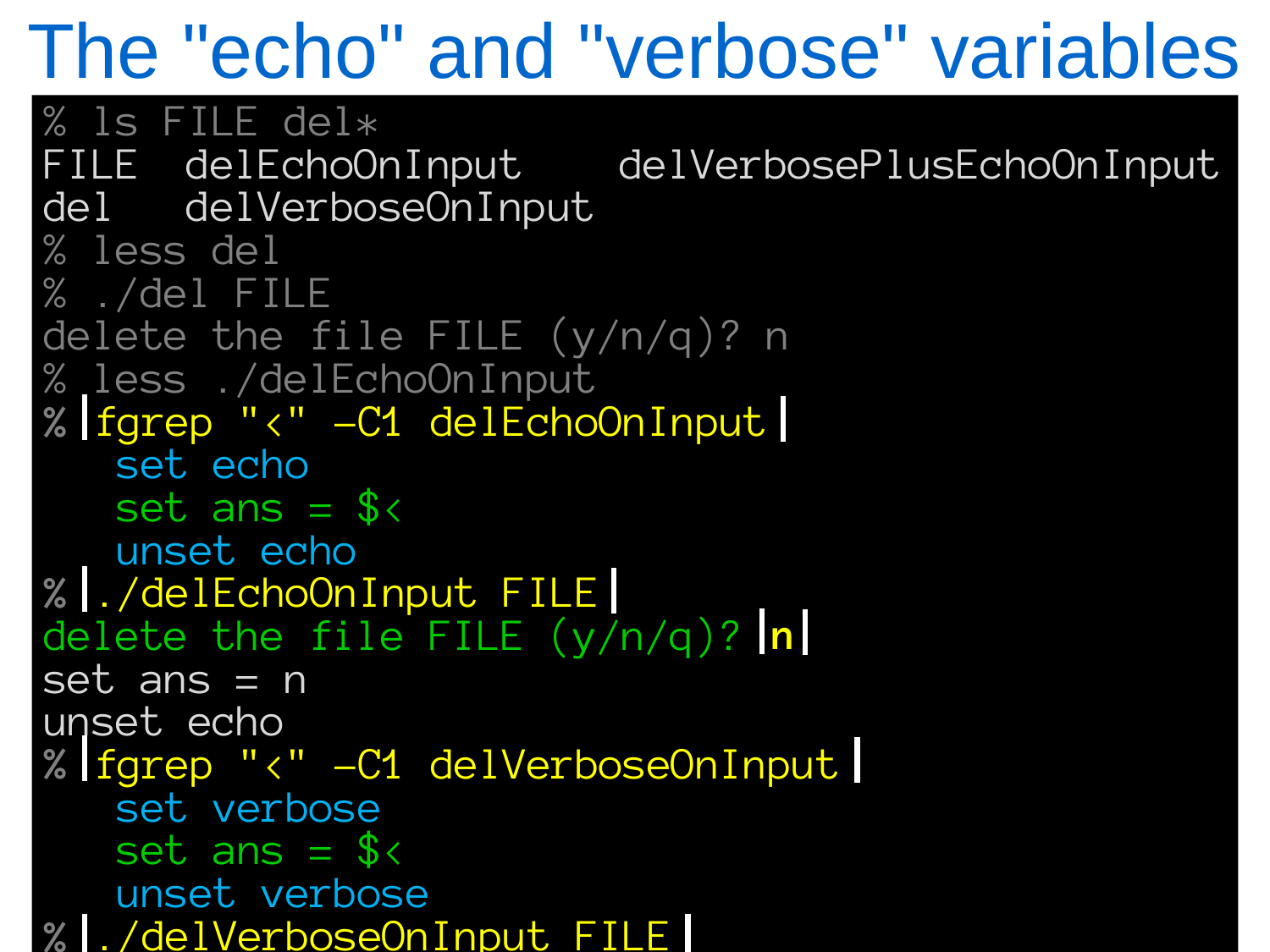

# The "echo" and "verbose" variables
% ls FILE del*
FILE  delEchoOnInput    delVerbosePlusEchoOnInput
del   delVerboseOnInput
% less del
% ./del FILE
delete the file FILE (y/n/q)? n
% less ./delEchoOnInput
% fgrep "<" -C1 delEchoOnInput
   set echo
   set ans = $<
   unset echo
% ./delEchoOnInput FILE
delete the file FILE (y/n/q)?
set ans = n
unset echo
  fgrep "<" -C1 delVerboseOnInput
   set verbose
   set ans = $<
   unset verbose
  ./delVerboseOnInput FILE
%

%

%

%
n